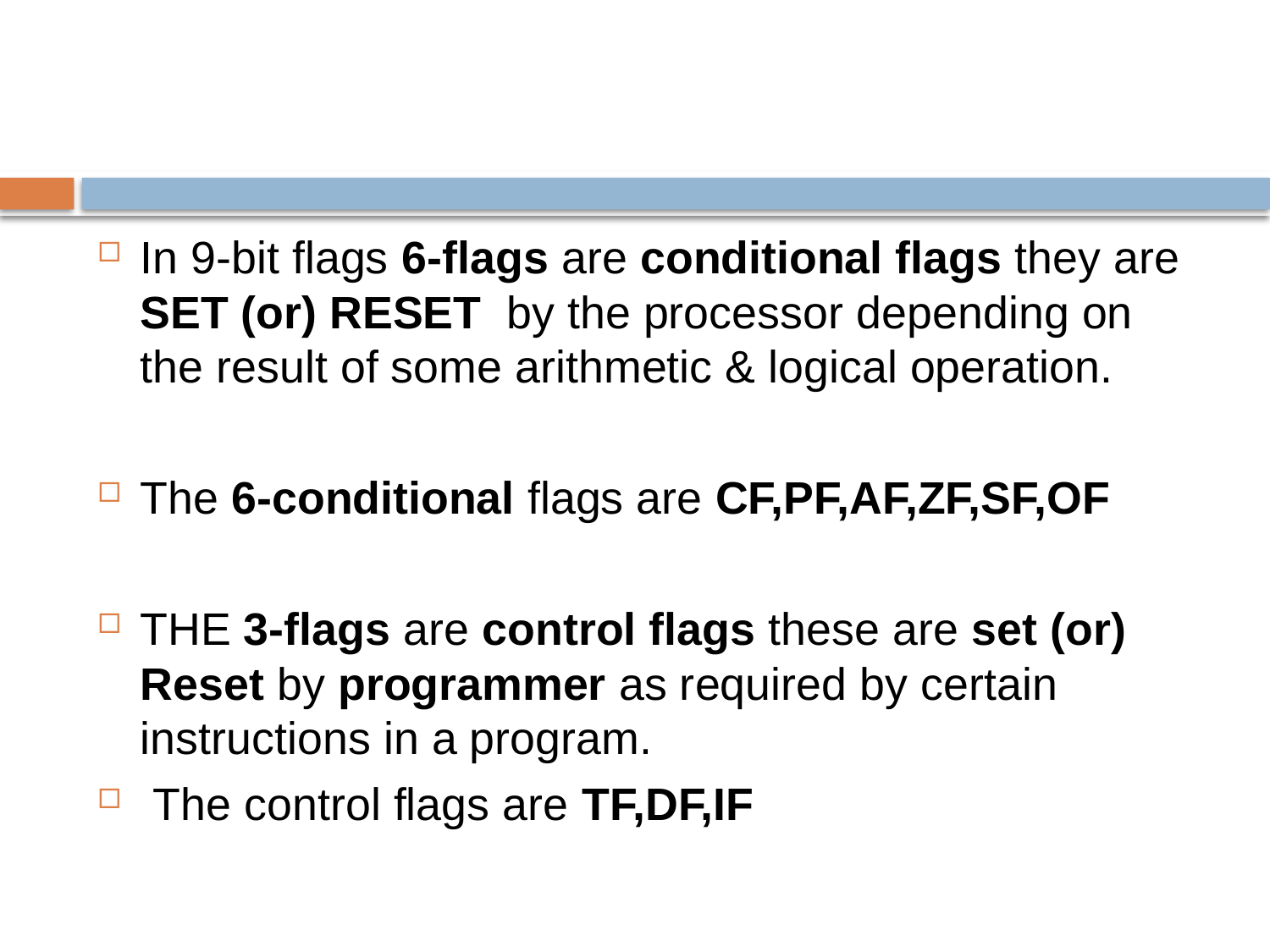

In 9-bit flags 6-flags are conditional flags they are SET (or) RESET  by the processor depending on the result of some arithmetic & logical operation.

The 6-conditional flags are CF,PF,AF,ZF,SF,OF

THE 3-flags are control flags these are set (or) Reset by programmer as required by certain instructions in a program.
 The control flags are TF,DF,IF